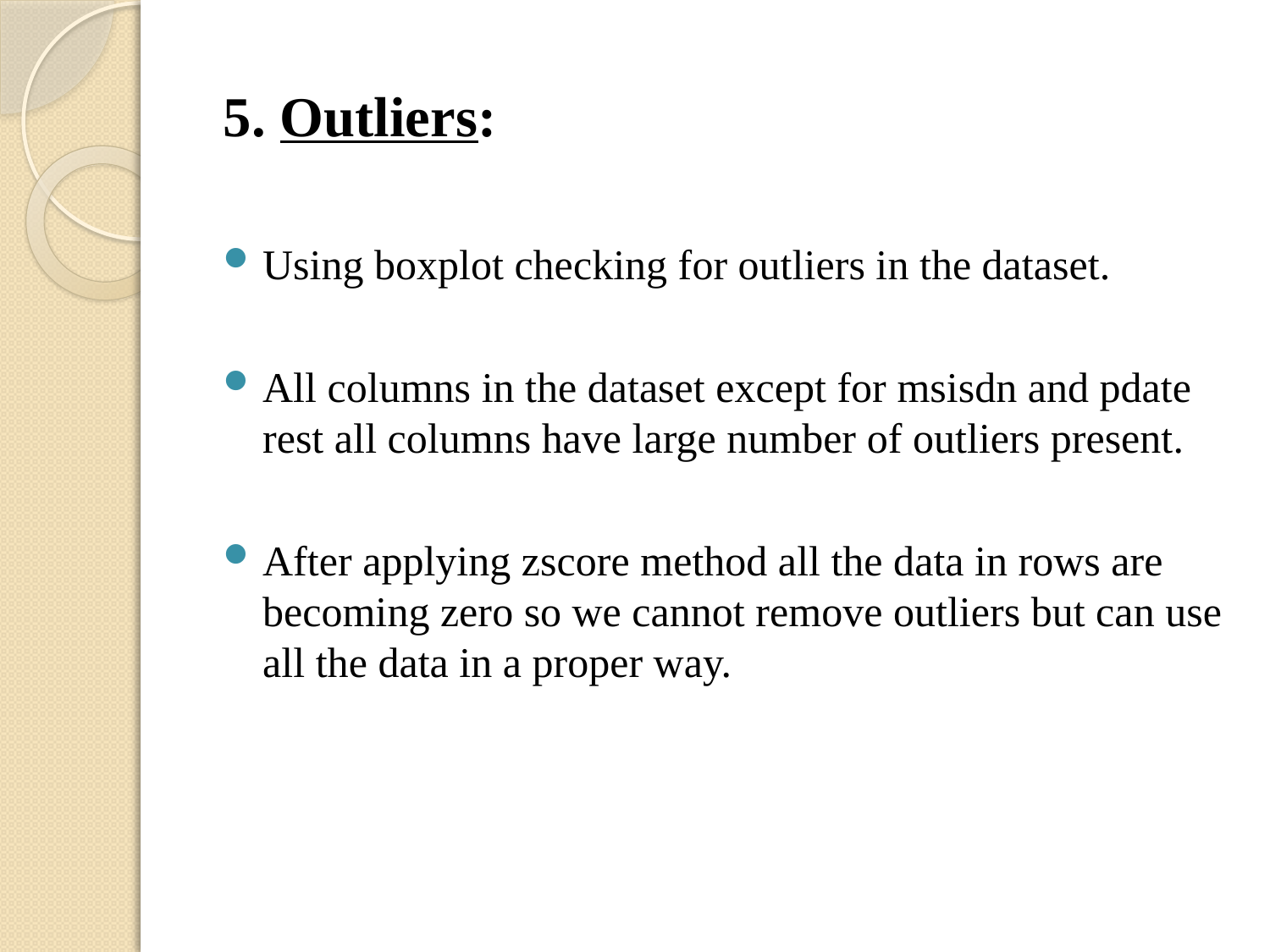

5. Outliers:

Using boxplot checking for outliers in the dataset.

All columns in the dataset except for msisdn and pdate rest all columns have large number of outliers present.

After applying zscore method all the data in rows are becoming zero so we cannot remove outliers but can use all the data in a proper way.